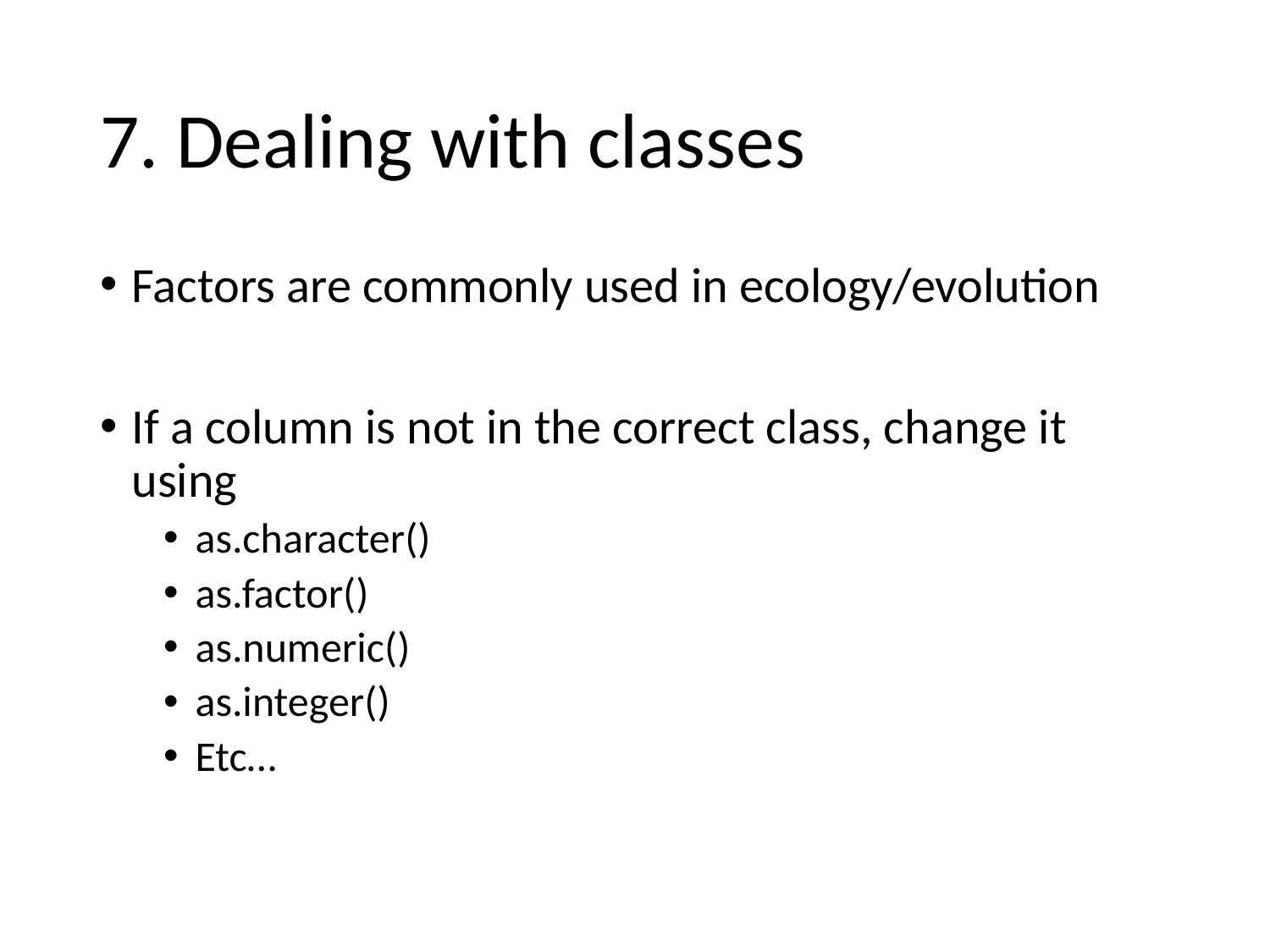

# 7. Dealing with classes
Factors are commonly used in ecology/evolution

If a column is not in the correct class, change it using
as.character()
as.factor()
as.numeric()
as.integer()
Etc…